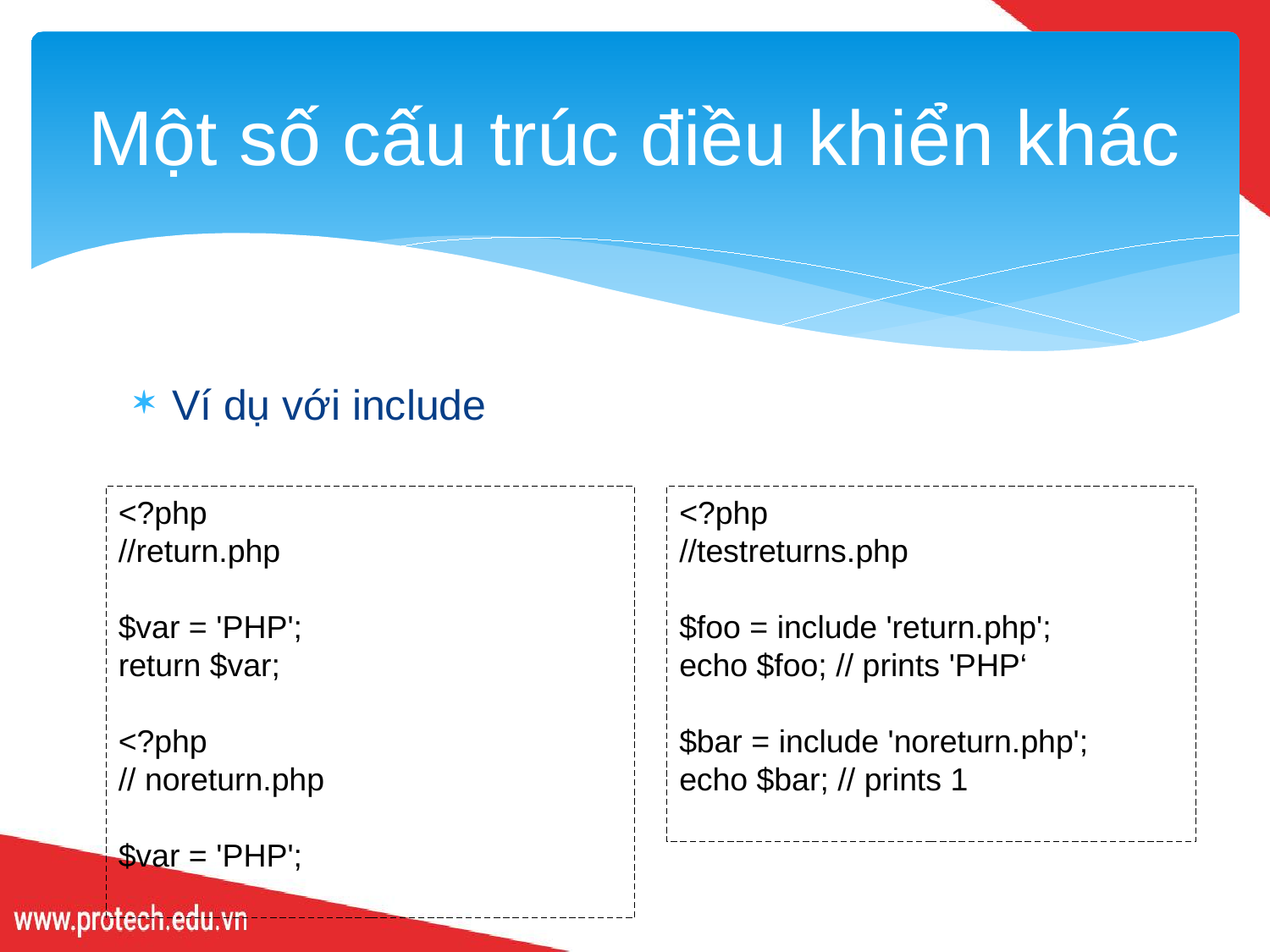

# Một số cấu trúc điều khiển khác
Ví dụ với include
<?php
//return.php
$var = 'PHP';
return $var;
<?php
// noreturn.php
$var = 'PHP';
<?php
//testreturns.php
$foo = include 'return.php';
echo $foo; // prints 'PHP‘
$bar = include 'noreturn.php';
echo $bar; // prints 1